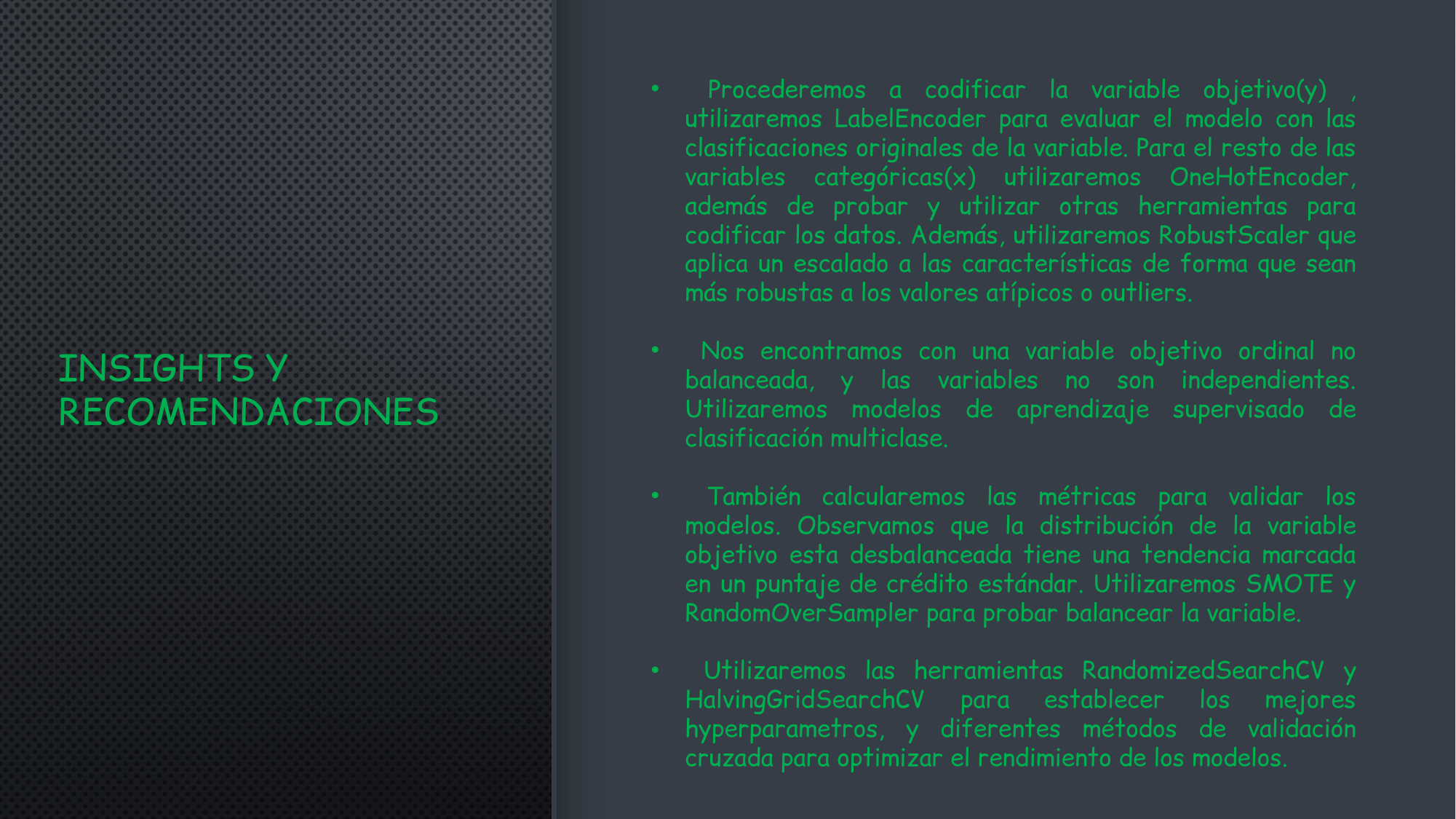

Procederemos a codificar la variable objetivo(y) , utilizaremos LabelEncoder para evaluar el modelo con las clasificaciones originales de la variable. Para el resto de las variables categóricas(x) utilizaremos OneHotEncoder, además de probar y utilizar otras herramientas para codificar los datos. Además, utilizaremos RobustScaler que aplica un escalado a las características de forma que sean más robustas a los valores atípicos o outliers.

 Nos encontramos con una variable objetivo ordinal no balanceada, y las variables no son independientes. Utilizaremos modelos de aprendizaje supervisado de clasificación multiclase.

 También calcularemos las métricas para validar los modelos. Observamos que la distribución de la variable objetivo esta desbalanceada tiene una tendencia marcada en un puntaje de crédito estándar. Utilizaremos SMOTE y RandomOverSampler para probar balancear la variable.

 Utilizaremos las herramientas RandomizedSearchCV y HalvingGridSearchCV para establecer los mejores hyperparametros, y diferentes métodos de validación cruzada para optimizar el rendimiento de los modelos.
# Insights Y Recomendaciones